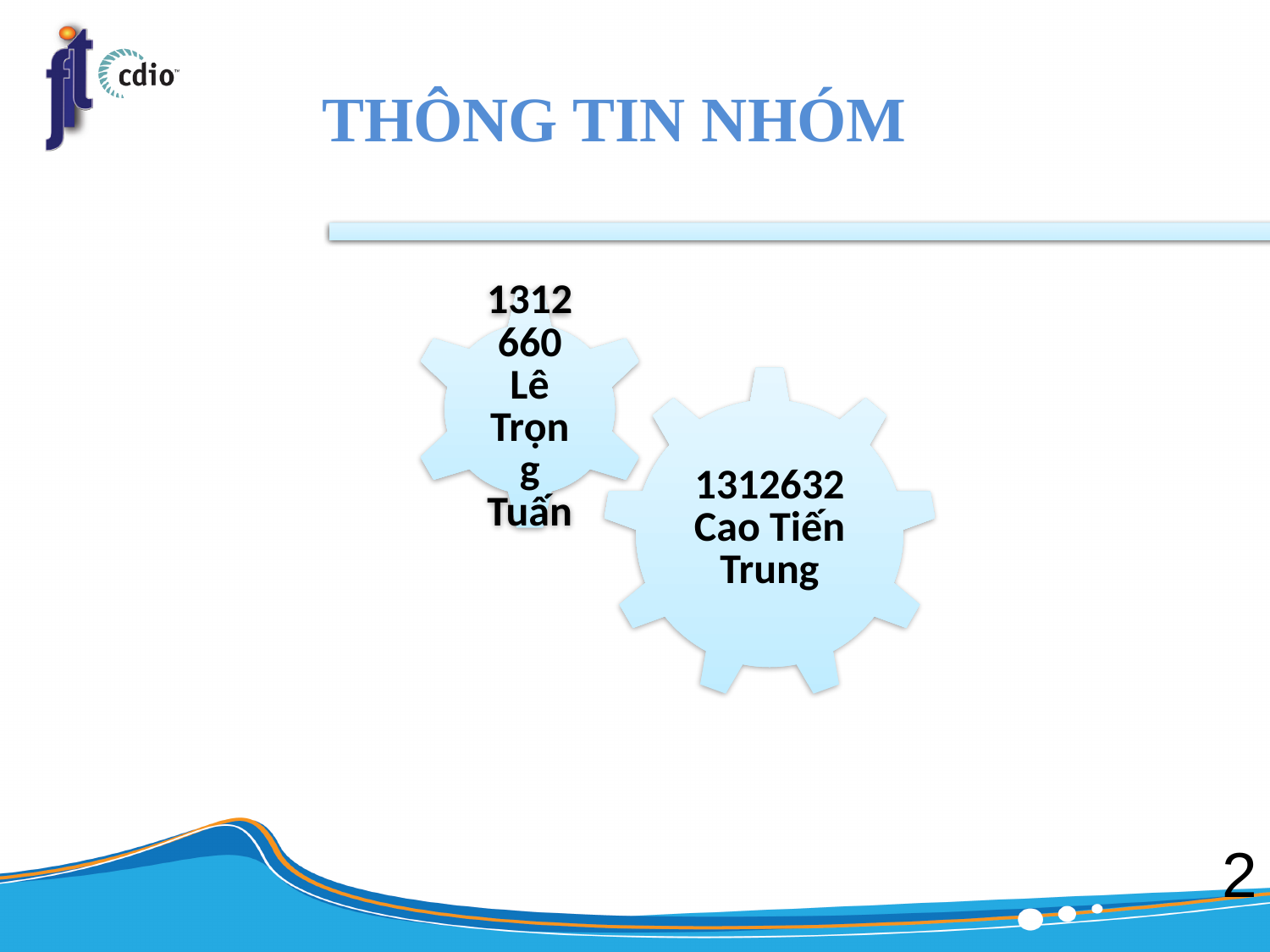

# THÔNG TIN NHÓM
1312660
Lê Trọng Tuấn
1312632
Cao Tiến Trung
2